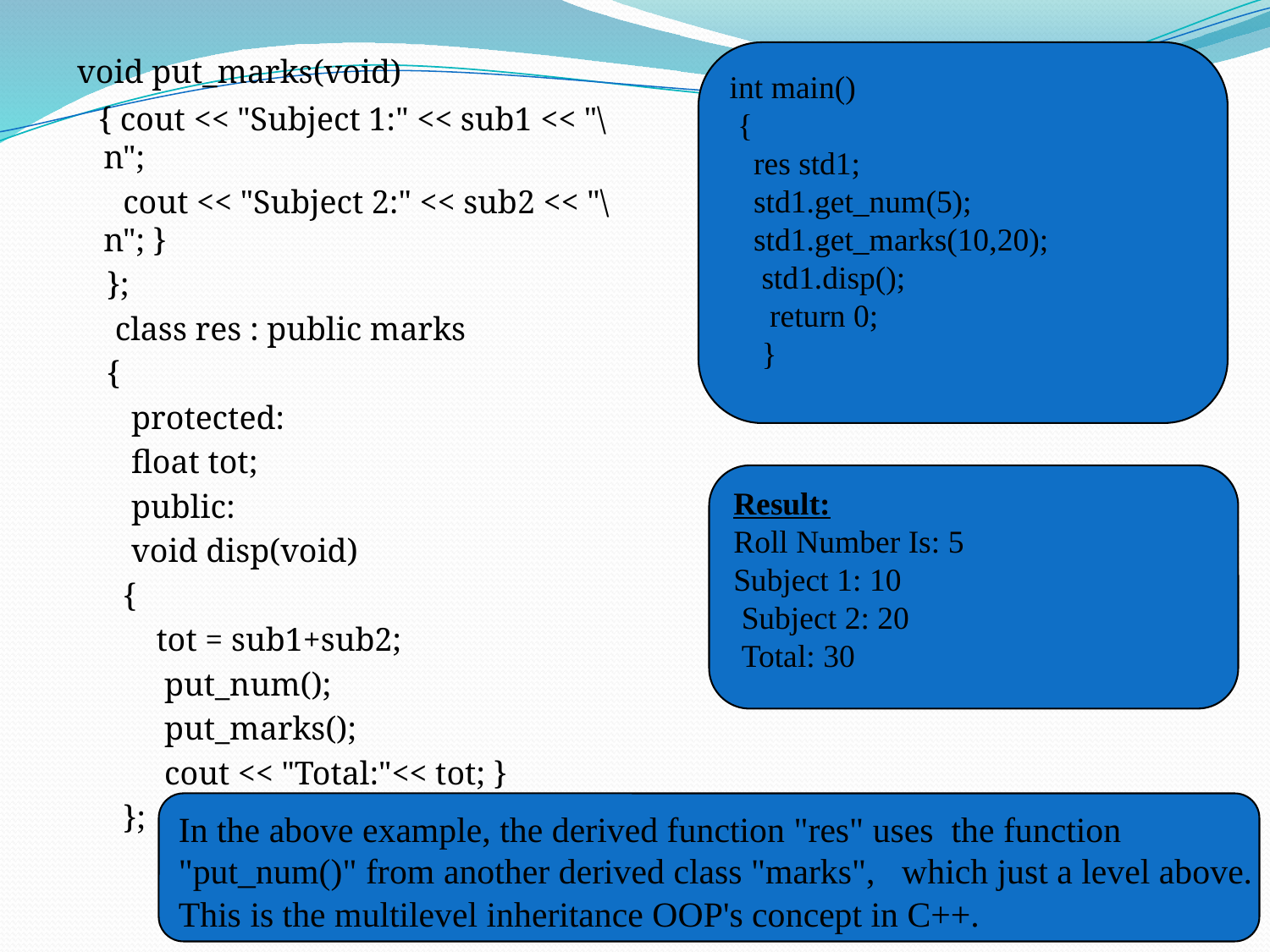

void put_marks(void)
    { cout << "Subject 1:" << sub1 << "\n";
       cout << "Subject 2:" << sub2 << "\n"; }
     };
      class res : public marks
     {
        protected:
        float tot;
        public:
        void disp(void)
       {
           tot = sub1+sub2;
            put_num();
            put_marks();
            cout << "Total:"<< tot; }
       };
int main()
 {
   res std1;
   std1.get_num(5);
   std1.get_marks(10,20);
    std1.disp();
     return 0;
    }
Result:
Roll Number Is: 5
Subject 1: 10
 Subject 2: 20
 Total: 30
In the above example, the derived function "res" uses  the function
"put_num()" from another derived class "marks",   which just a level above.
This is the multilevel inheritance OOP's concept in C++.